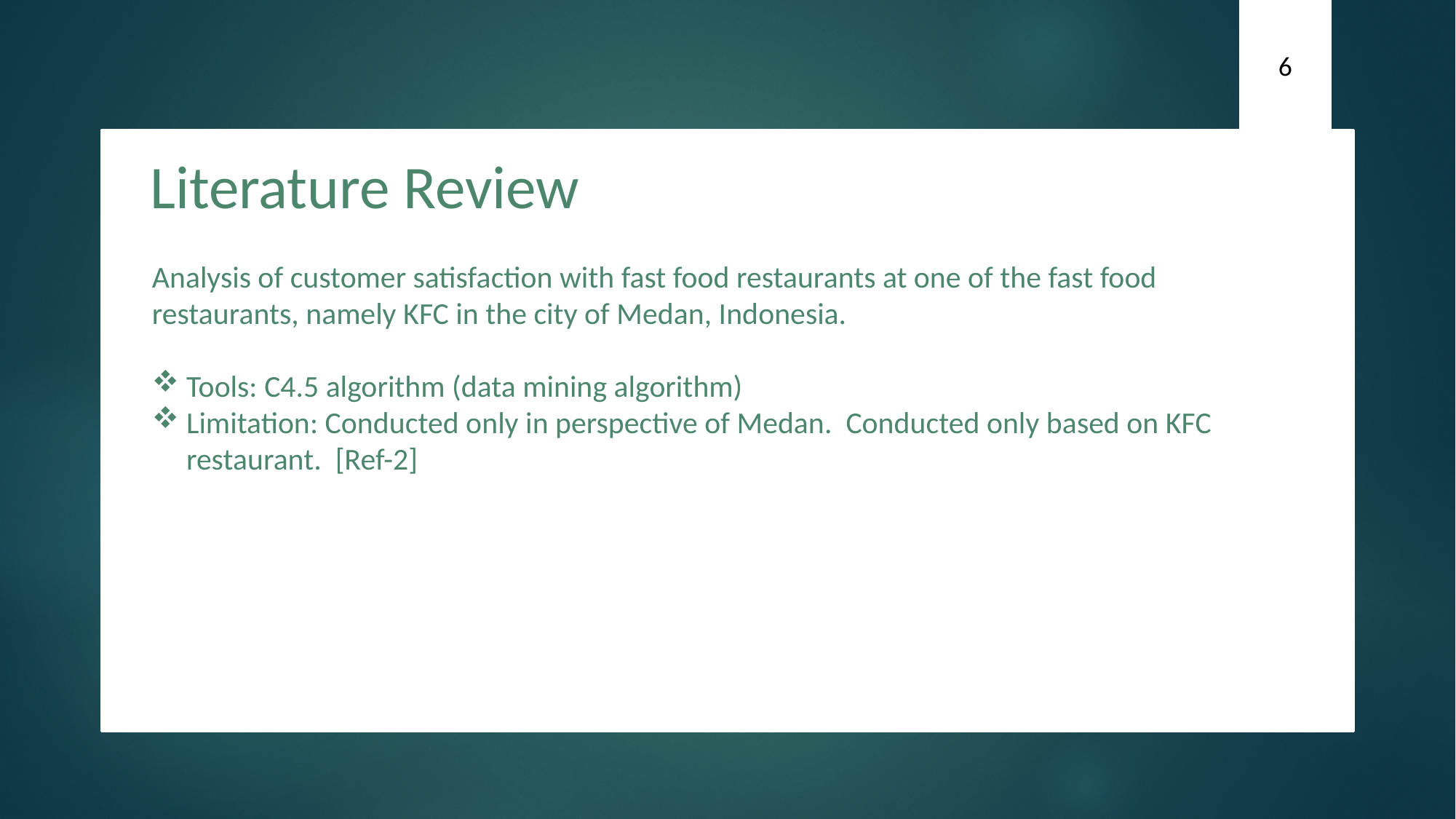

6

Literature Review
Analysis of customer satisfaction with fast food restaurants at one of the fast food restaurants, namely KFC in the city of Medan, Indonesia.

Tools: C4.5 algorithm (data mining algorithm)
Limitation: Conducted only in perspective of Medan.  Conducted only based on KFC restaurant.  [Ref-2]